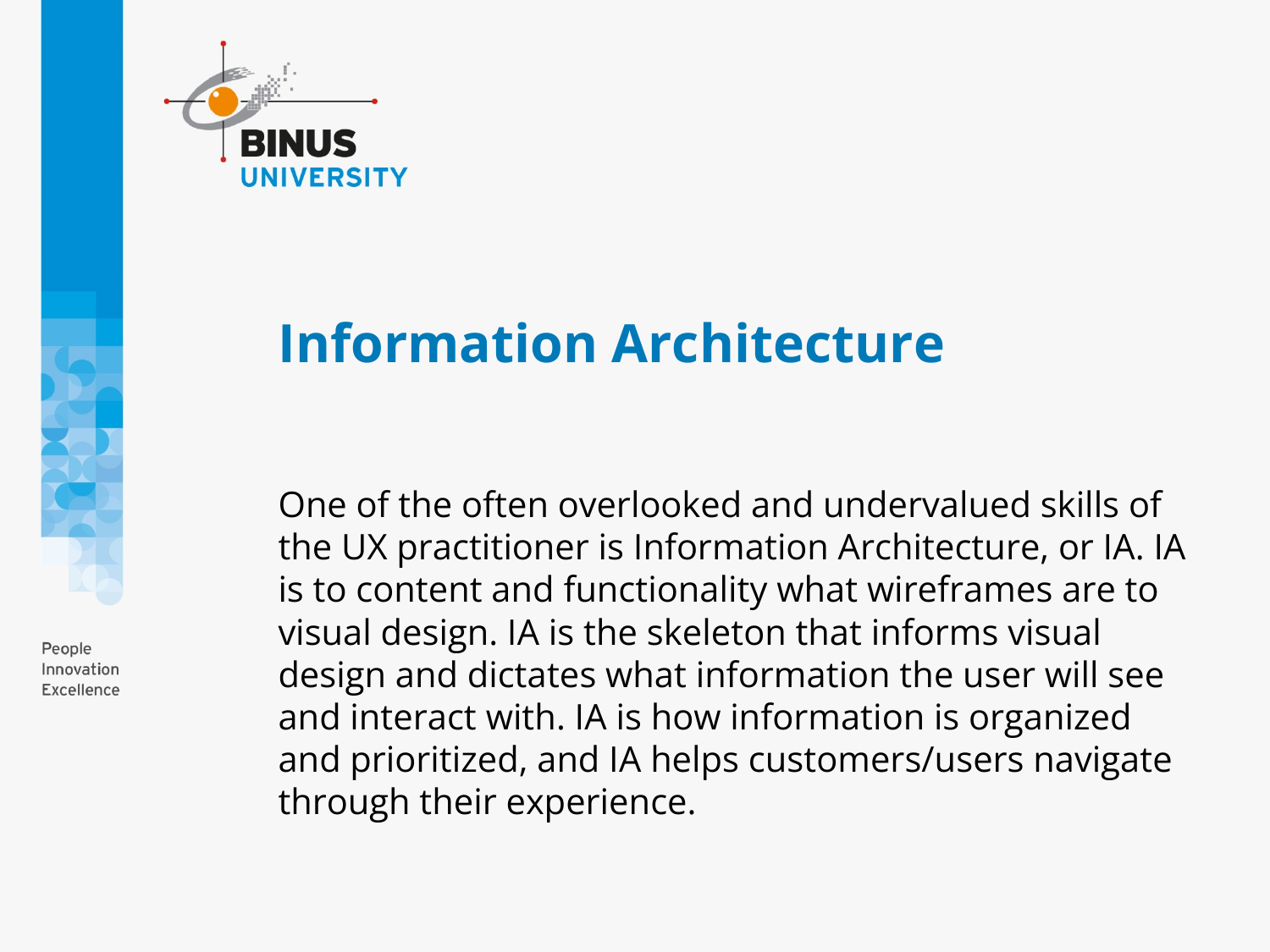

# Information Architecture

One of the often overlooked and undervalued skills of the UX practitioner is Information Architecture, or IA. IA is to content and functionality what wireframes are to visual design. IA is the skeleton that informs visual design and dictates what information the user will see and interact with. IA is how information is organized and prioritized, and IA helps customers/users navigate through their experience.